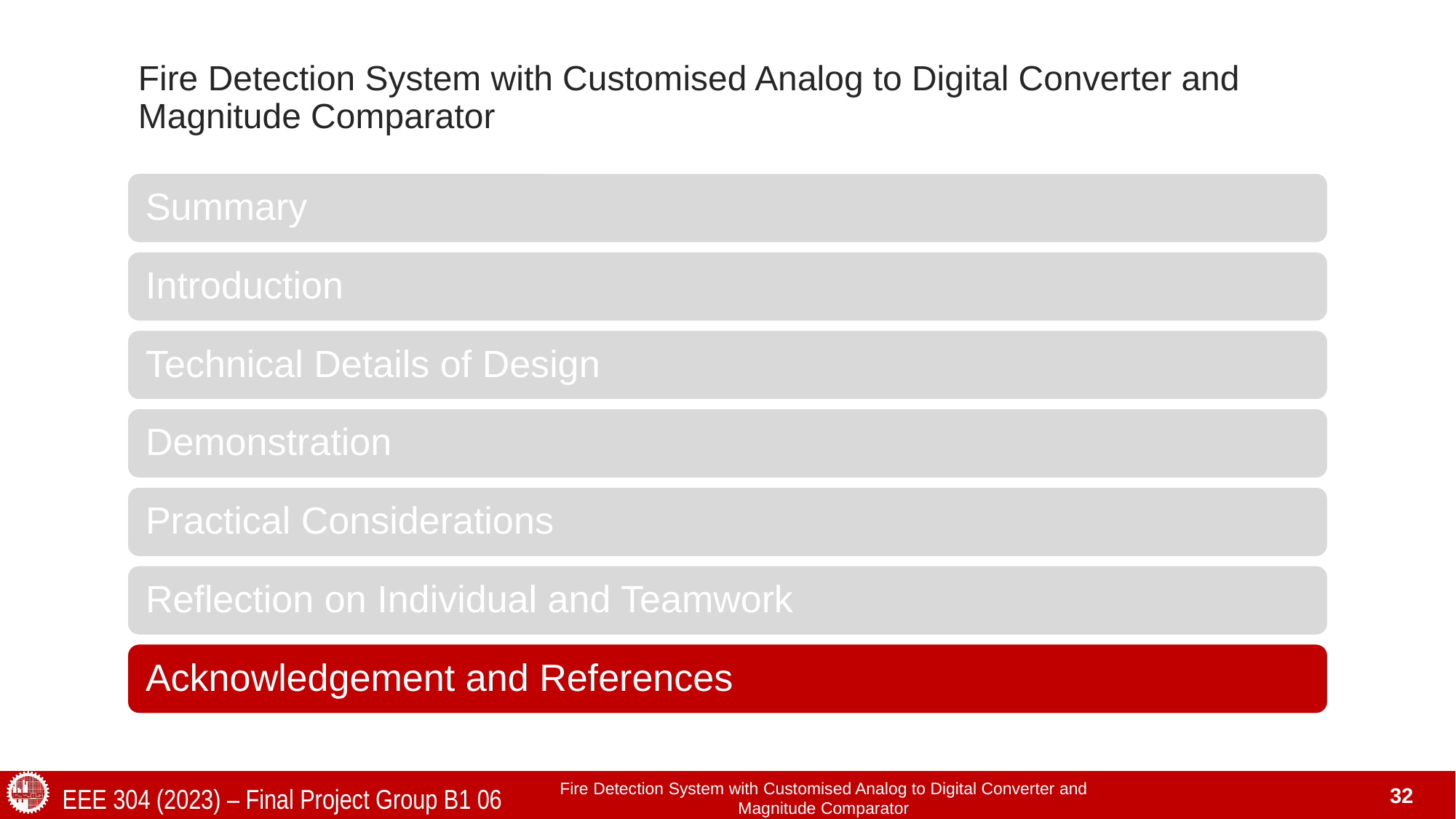

# Fire Detection System with Customised Analog to Digital Converter and Magnitude Comparator
Summary
Introduction
Technical Details of Design
Demonstration
Practical Considerations
Reflection on Individual and Teamwork
Acknowledgement and References
Fire Detection System with Customised Analog to Digital Converter and Magnitude Comparator
EEE 304 (2023) – Final Project Group B1 06
32